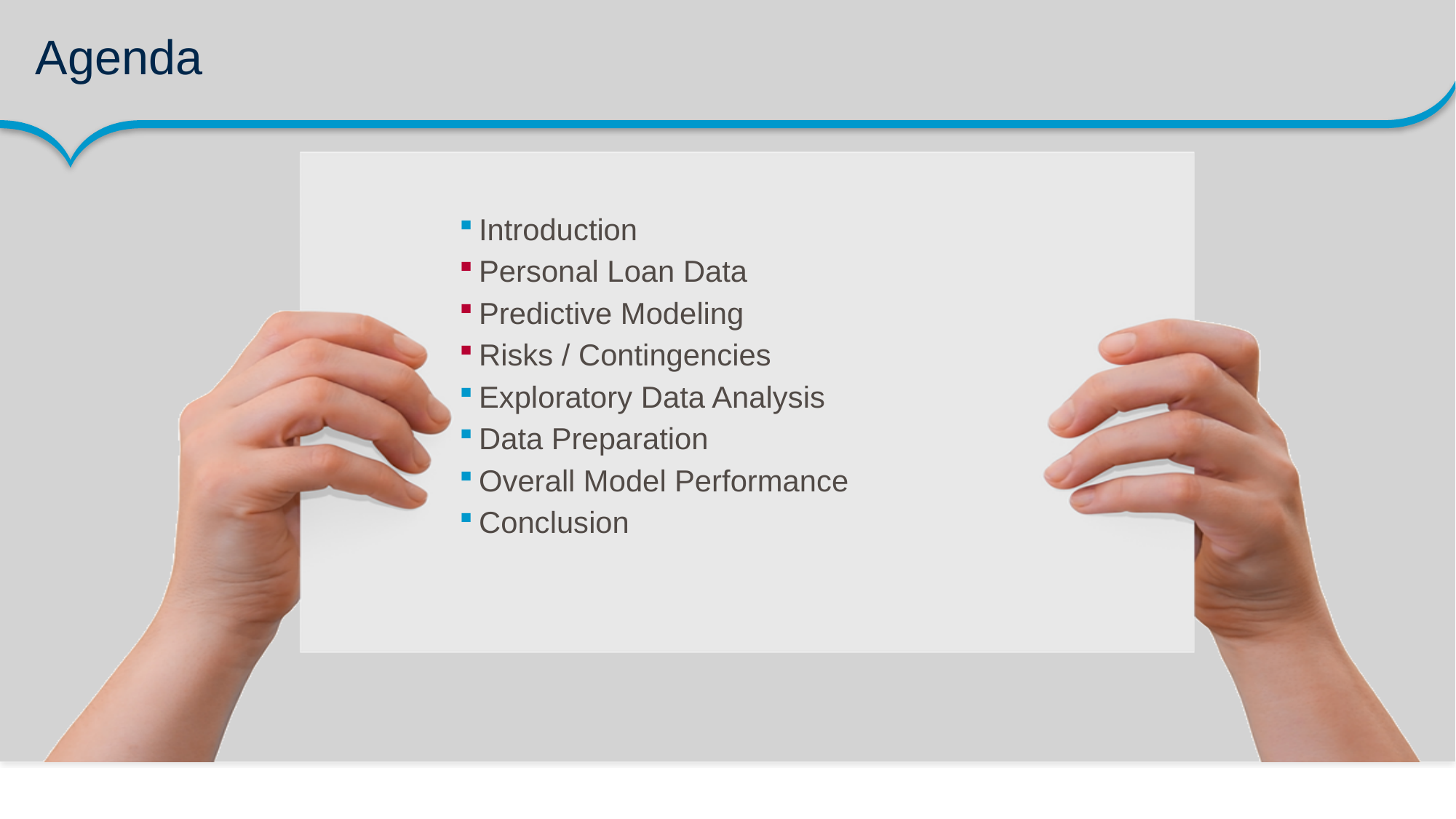

# Agenda
Introduction
Personal Loan Data
Predictive Modeling
Risks / Contingencies
Exploratory Data Analysis
Data Preparation
Overall Model Performance
Conclusion